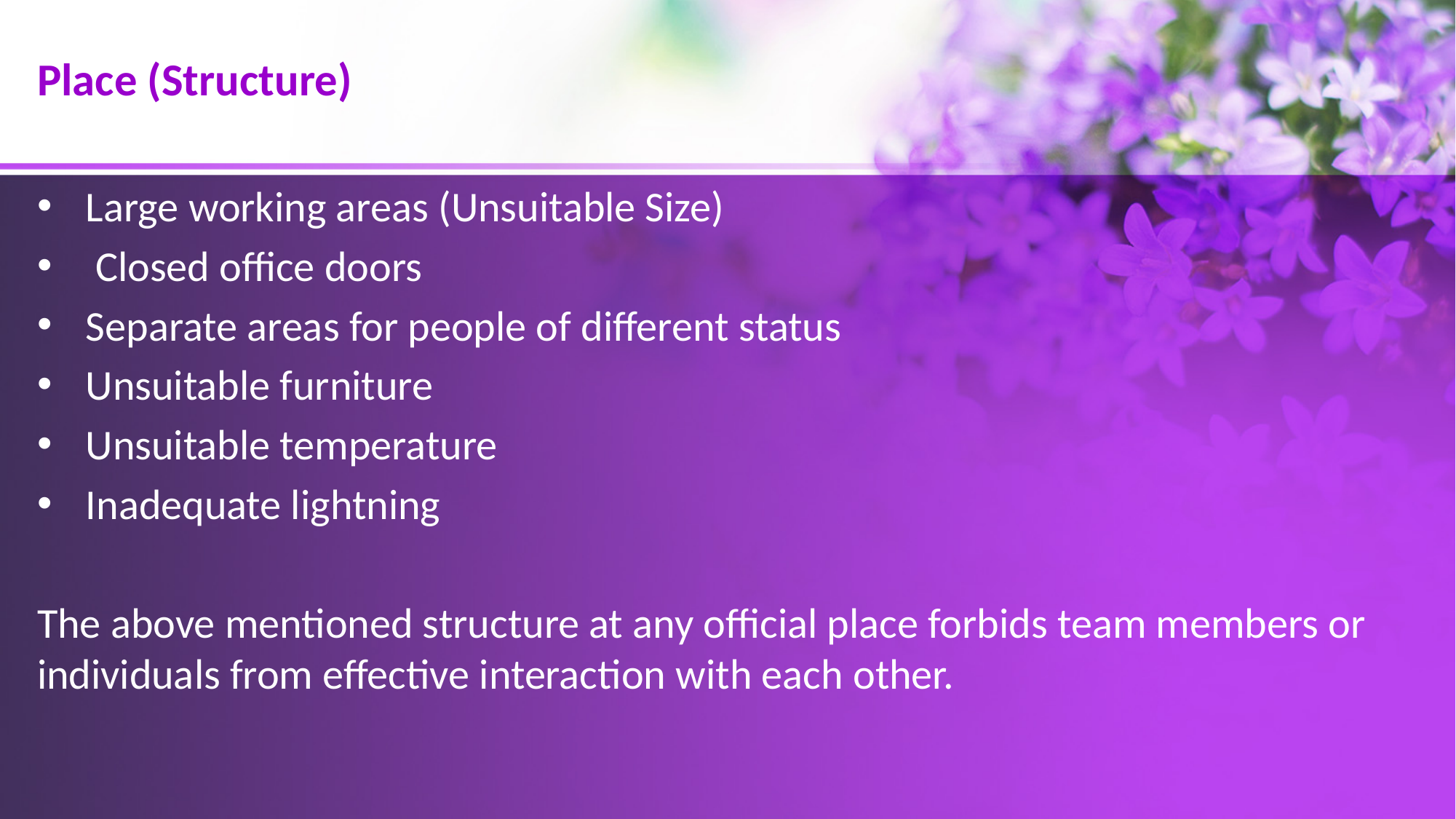

# Place (Structure)
Large working areas (Unsuitable Size)
 Closed office doors
Separate areas for people of different status
Unsuitable furniture
Unsuitable temperature
Inadequate lightning

The above mentioned structure at any official place forbids team members or individuals from effective interaction with each other.